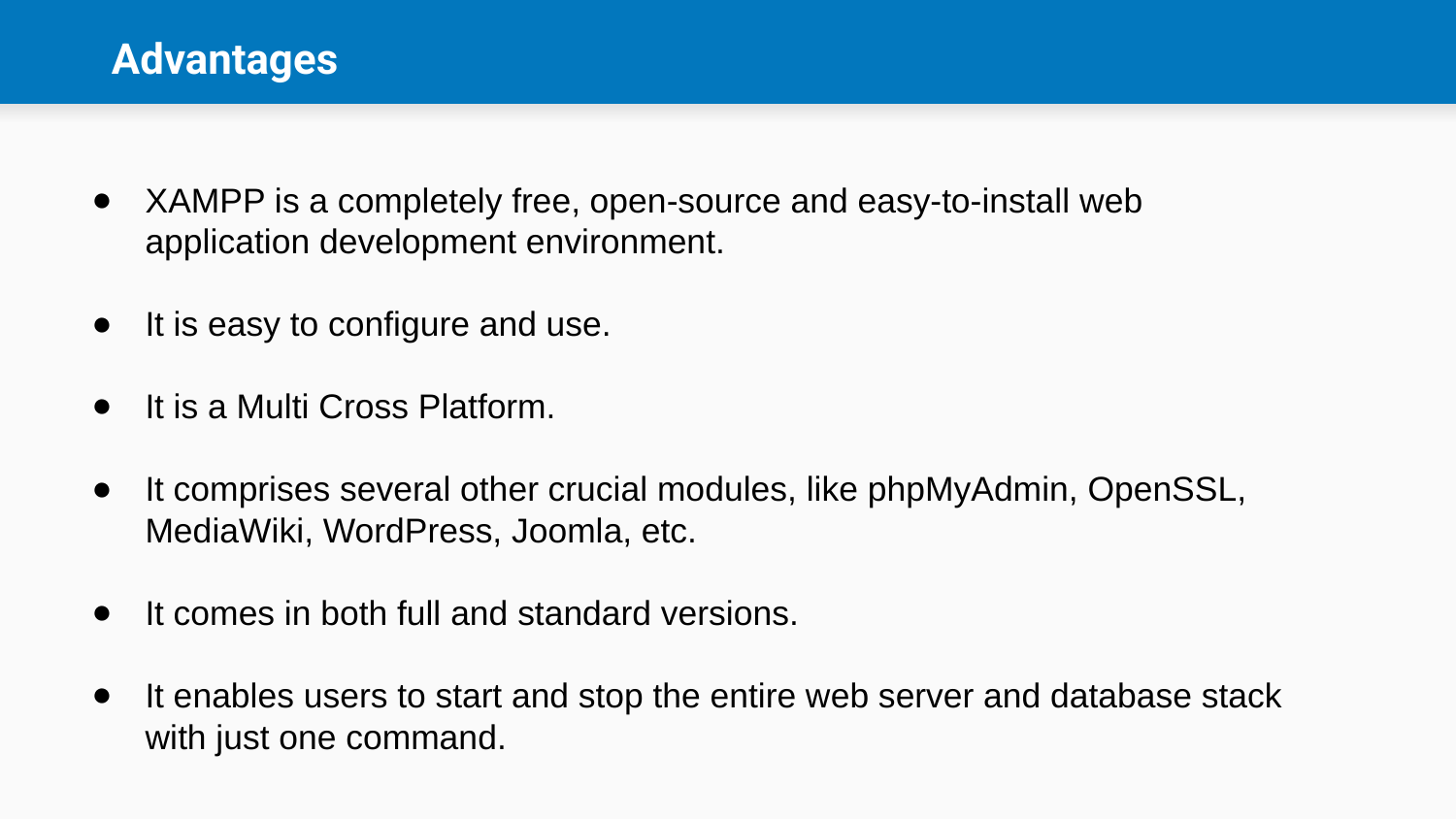

Advantages
XAMPP is a completely free, open-source and easy-to-install web application development environment.

It is easy to configure and use.

It is a Multi Cross Platform.

It comprises several other crucial modules, like phpMyAdmin, OpenSSL, MediaWiki, WordPress, Joomla, etc.

It comes in both full and standard versions.

It enables users to start and stop the entire web server and database stack with just one command.